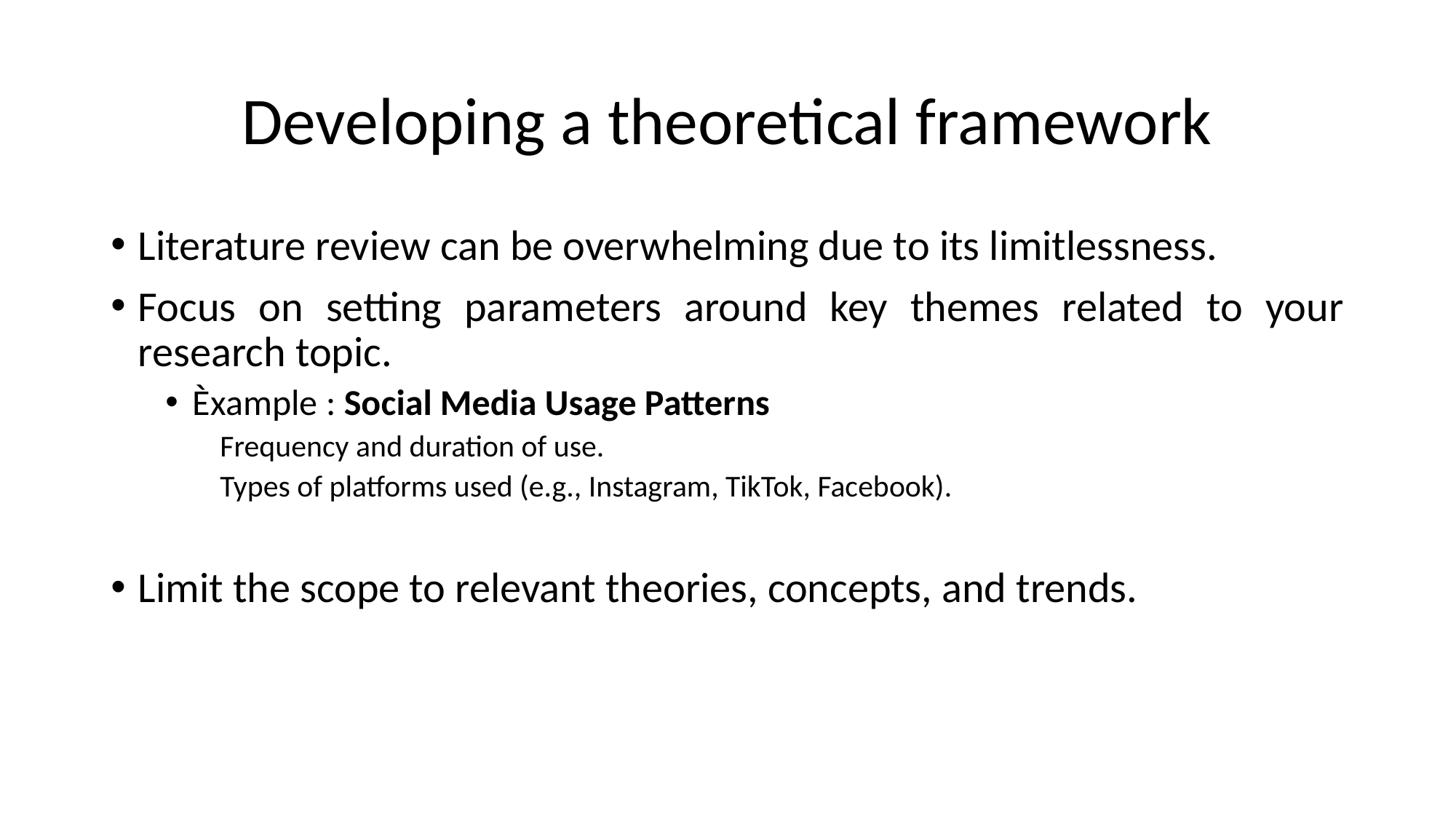

# Developing a theoretical framework
Literature review can be overwhelming due to its limitlessness.
Focus on setting parameters around key themes related to your research topic.
Èxample : Social Media Usage Patterns
Frequency and duration of use.
Types of platforms used (e.g., Instagram, TikTok, Facebook).

Limit the scope to relevant theories, concepts, and trends.